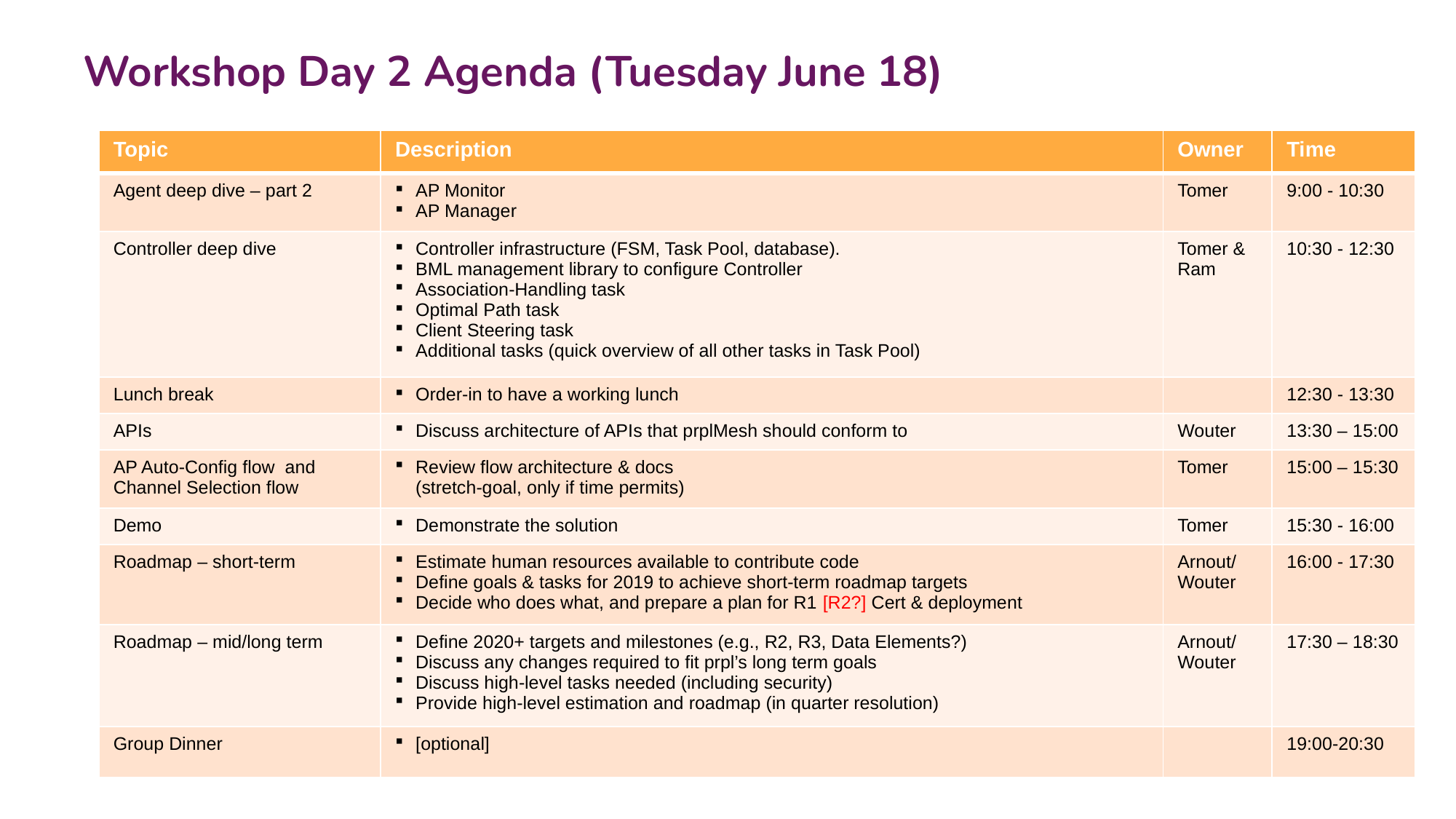

# Workshop Day 2 Agenda (Tuesday June 18)
| Topic | Description | Owner | Time |
| --- | --- | --- | --- |
| Agent deep dive – part 2 | AP Monitor AP Manager | Tomer | 9:00 - 10:30 |
| Controller deep dive | Controller infrastructure (FSM, Task Pool, database). BML management library to configure Controller Association-Handling task Optimal Path task Client Steering task Additional tasks (quick overview of all other tasks in Task Pool) | Tomer & Ram | 10:30 - 12:30 |
| Lunch break | Order-in to have a working lunch |  | 12:30 - 13:30 |
| APIs | Discuss architecture of APIs that prplMesh should conform to | Wouter | 13:30 – 15:00 |
| AP Auto-Config flow and Channel Selection flow | Review flow architecture & docs (stretch-goal, only if time permits) | Tomer | 15:00 – 15:30 |
| Demo | Demonstrate the solution | Tomer | 15:30 - 16:00 |
| Roadmap – short-term | Estimate human resources available to contribute code Define goals & tasks for 2019 to achieve short-term roadmap targets Decide who does what, and prepare a plan for R1 [R2?] Cert & deployment | Arnout/ Wouter | 16:00 - 17:30 |
| Roadmap – mid/long term | Define 2020+ targets and milestones (e.g., R2, R3, Data Elements?) Discuss any changes required to fit prpl’s long term goals Discuss high-level tasks needed (including security) Provide high-level estimation and roadmap (in quarter resolution) | Arnout/ Wouter | 17:30 – 18:30 |
| Group Dinner | [optional] |  | 19:00-20:30 |